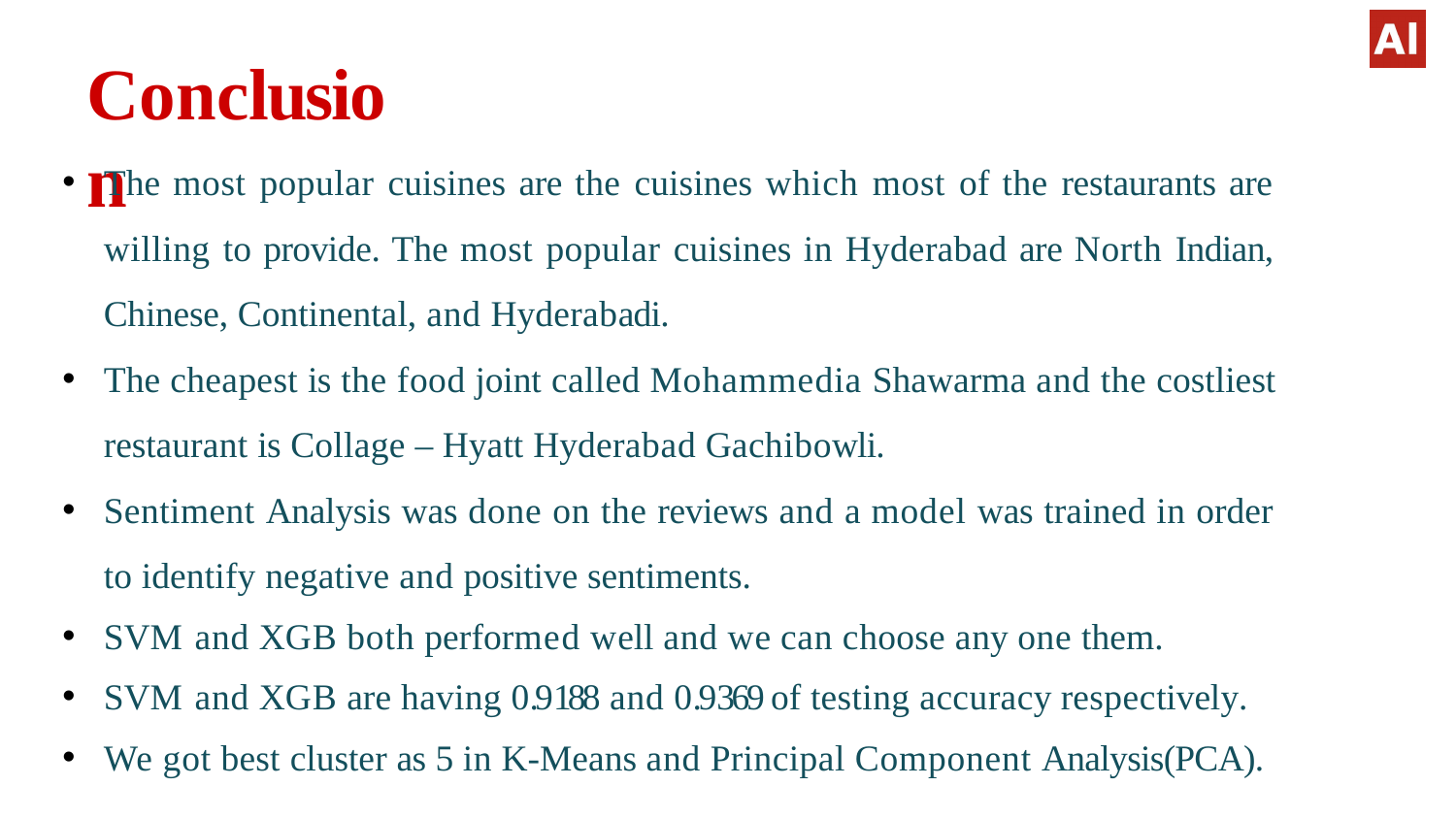

# Conclusion
The most popular cuisines are the cuisines which most of the restaurants are  willing to provide. The most popular cuisines in Hyderabad are North Indian,  Chinese, Continental, and Hyderabadi.
The cheapest is the food joint called Mohammedia Shawarma and the costliest  restaurant is Collage – Hyatt Hyderabad Gachibowli.
Sentiment Analysis was done on the reviews and a model was trained in order  to identify negative and positive sentiments.
SVM and XGB both performed well and we can choose any one them.
SVM and XGB are having 0.9188 and 0.9369 of testing accuracy respectively.
We got best cluster as 5 in K-Means and Principal Component Analysis(PCA).